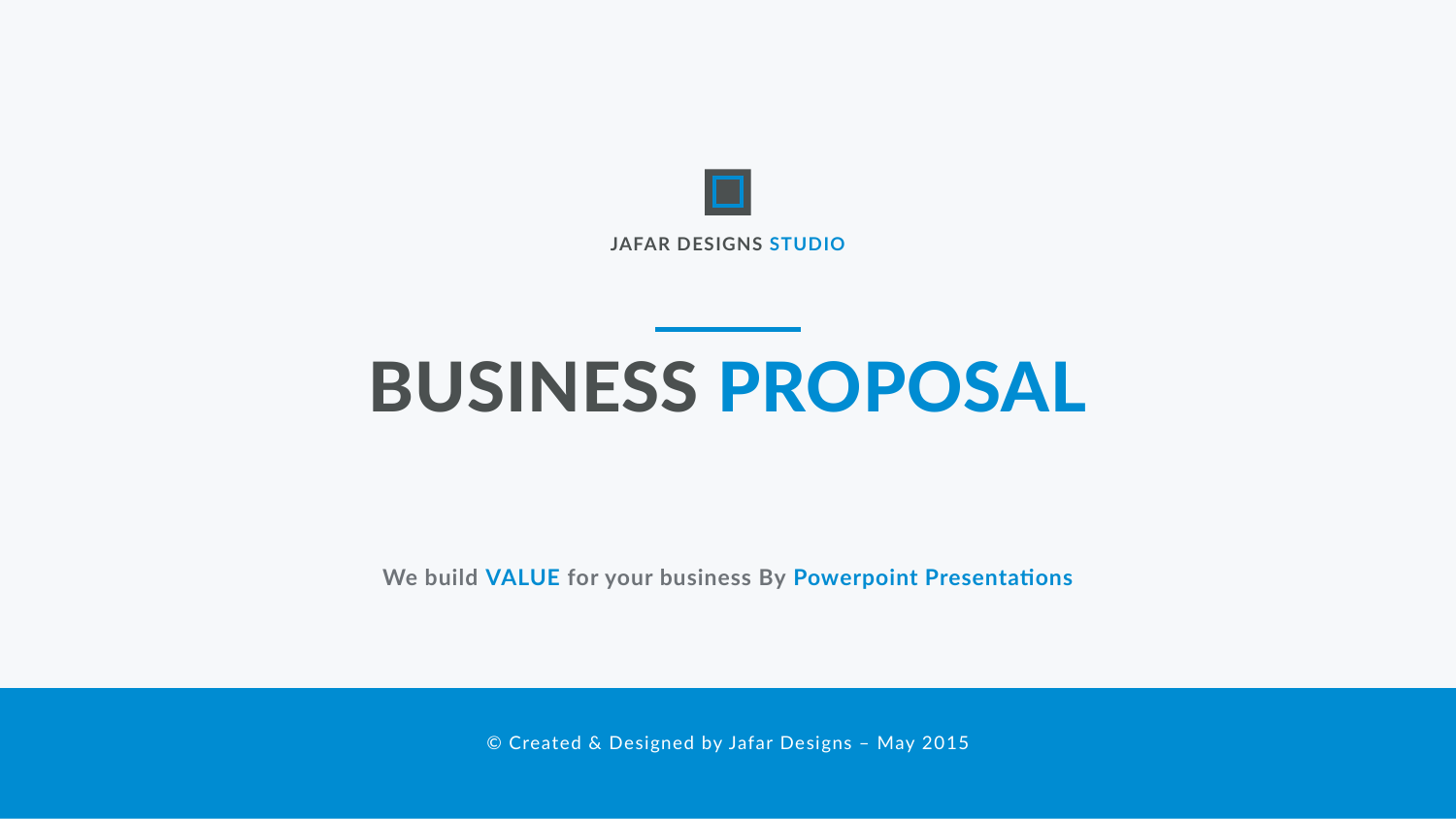

JAFAR DESIGNS STUDIO
BUSINESS PROPOSAL
We build VALUE for your business By Powerpoint Presentations

© Created & Designed by Jafar Designs – May 2015